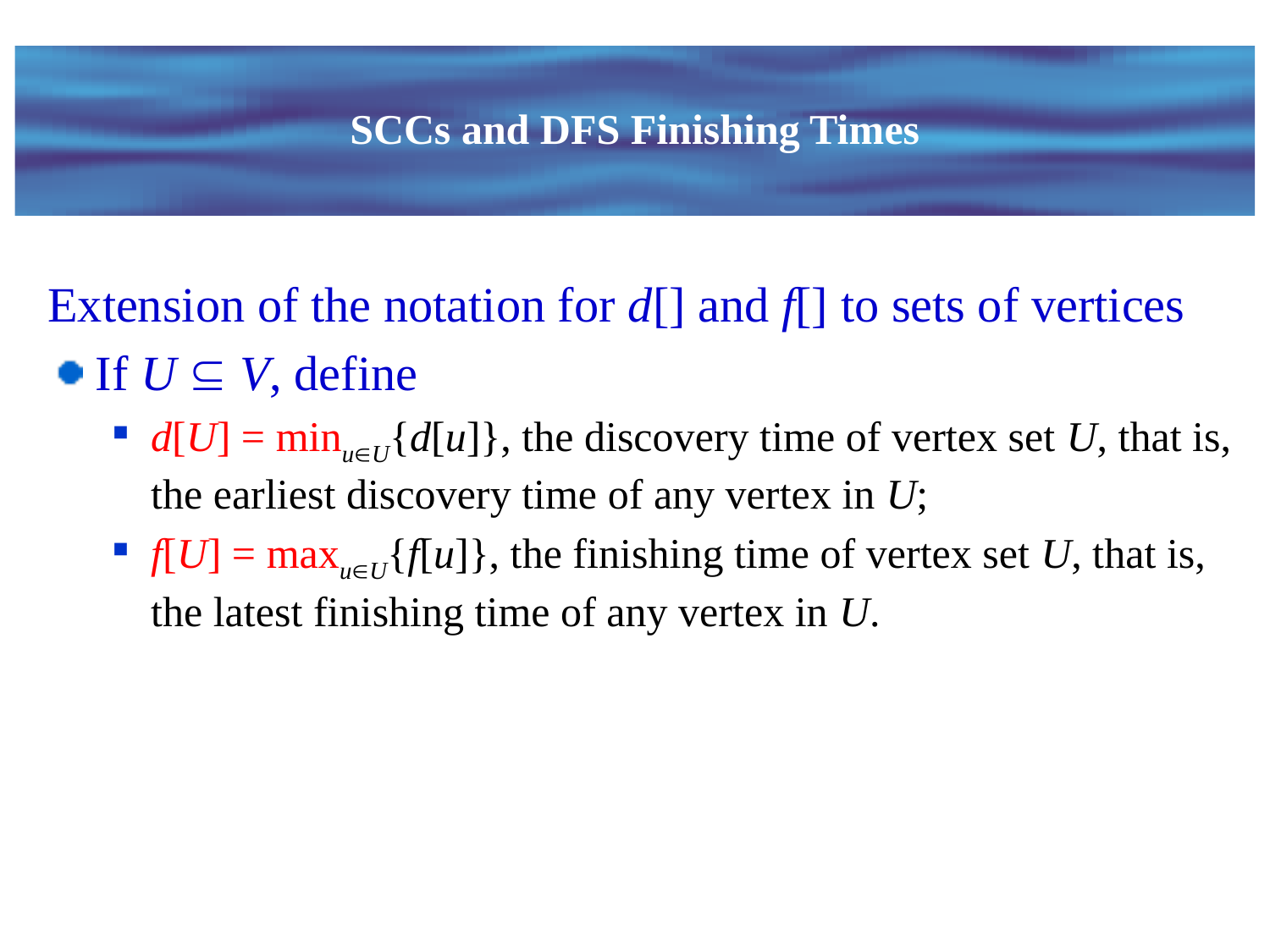

# SCCs and DFS Finishing Times
Extension of the notation for d[] and f[] to sets of vertices
If U ⊆ V, define
d[U] = minu∈U{d[u]}, the discovery time of vertex set U, that is, the earliest discovery time of any vertex in U;
f[U] = maxu∈U{f[u]}, the finishing time of vertex set U, that is, the latest finishing time of any vertex in U.